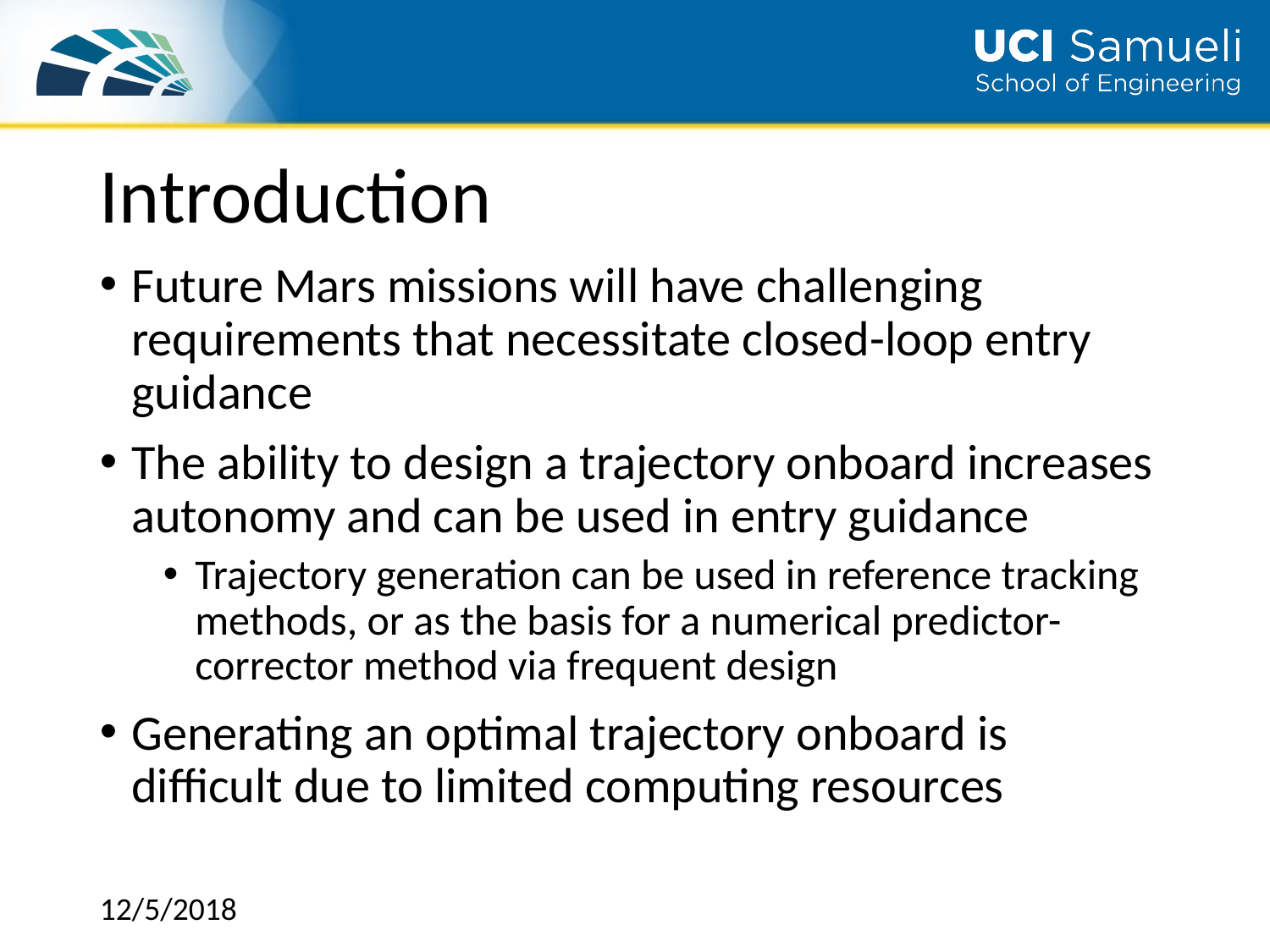

# Introduction
Future Mars missions will have challenging requirements that necessitate closed-loop entry guidance
The ability to design a trajectory onboard increases autonomy and can be used in entry guidance
Trajectory generation can be used in reference tracking methods, or as the basis for a numerical predictor-corrector method via frequent design
Generating an optimal trajectory onboard is difficult due to limited computing resources

12/5/2018